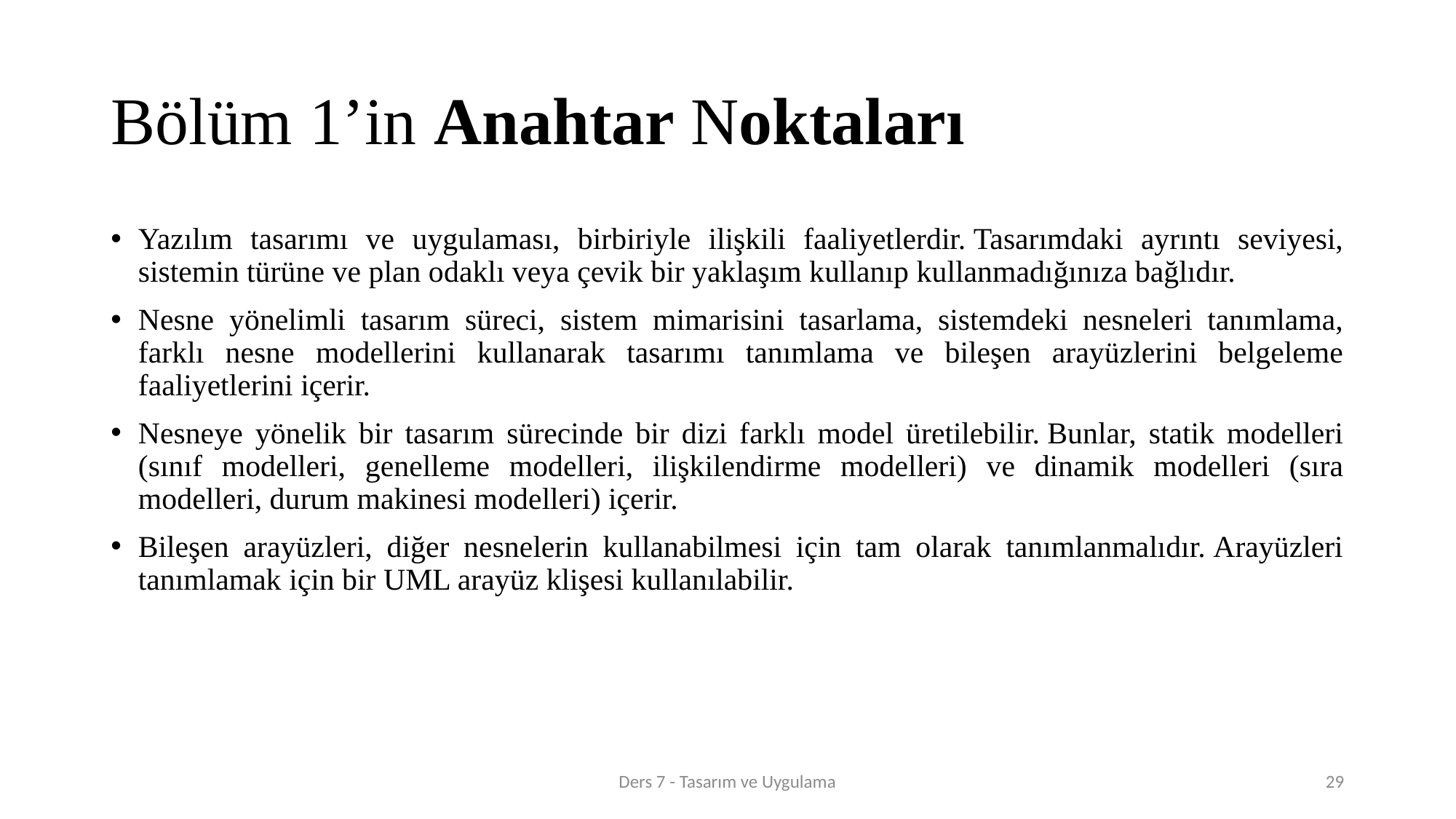

# Bölüm 1’in Anahtar Noktaları
Yazılım tasarımı ve uygulaması, birbiriyle ilişkili faaliyetlerdir. Tasarımdaki ayrıntı seviyesi, sistemin türüne ve plan odaklı veya çevik bir yaklaşım kullanıp kullanmadığınıza bağlıdır.
Nesne yönelimli tasarım süreci, sistem mimarisini tasarlama, sistemdeki nesneleri tanımlama, farklı nesne modellerini kullanarak tasarımı tanımlama ve bileşen arayüzlerini belgeleme faaliyetlerini içerir.
Nesneye yönelik bir tasarım sürecinde bir dizi farklı model üretilebilir. Bunlar, statik modelleri (sınıf modelleri, genelleme modelleri, ilişkilendirme modelleri) ve dinamik modelleri (sıra modelleri, durum makinesi modelleri) içerir.
Bileşen arayüzleri, diğer nesnelerin kullanabilmesi için tam olarak tanımlanmalıdır. Arayüzleri tanımlamak için bir UML arayüz klişesi kullanılabilir.
Ders 7 - Tasarım ve Uygulama
29